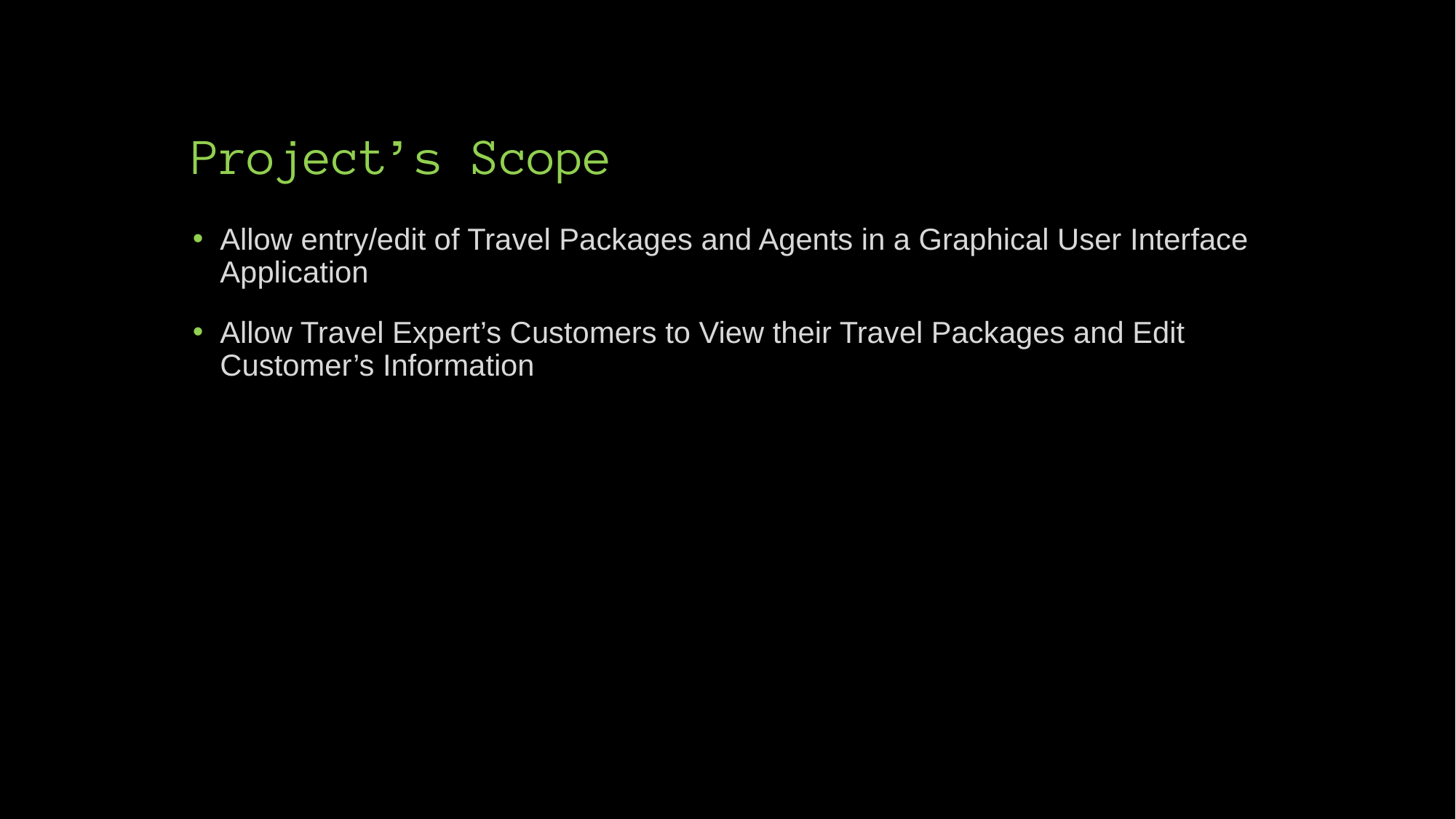

# Project’s Scope
Allow entry/edit of Travel Packages and Agents in a Graphical User Interface Application
Allow Travel Expert’s Customers to View their Travel Packages and Edit Customer’s Information